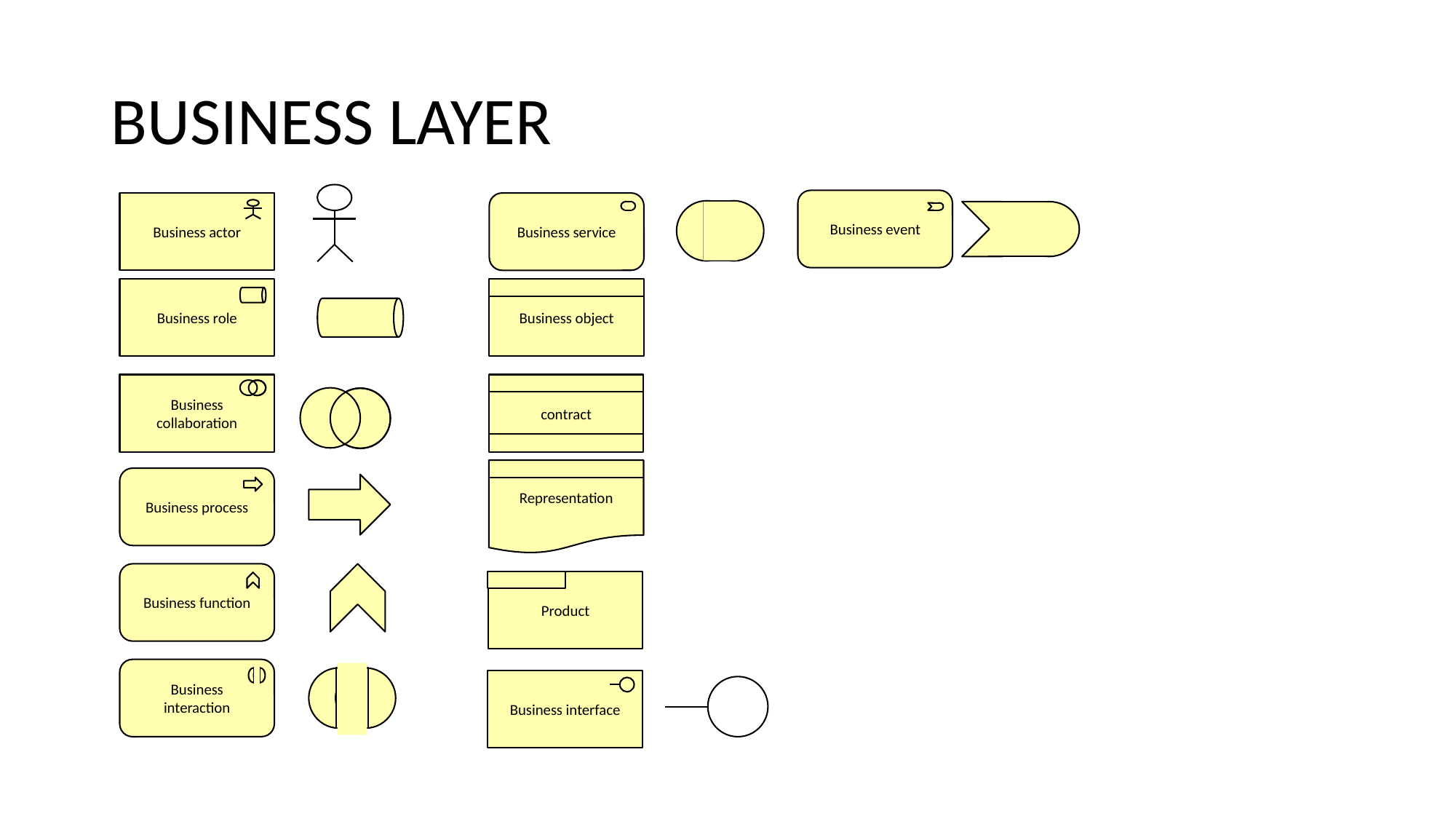

# BUSINESS LAYER

Business event

Business actor

Business service

Business role

Business object
Business collaboration

contract

Representation
Business process

Business function

Product
Business interaction

Business interface